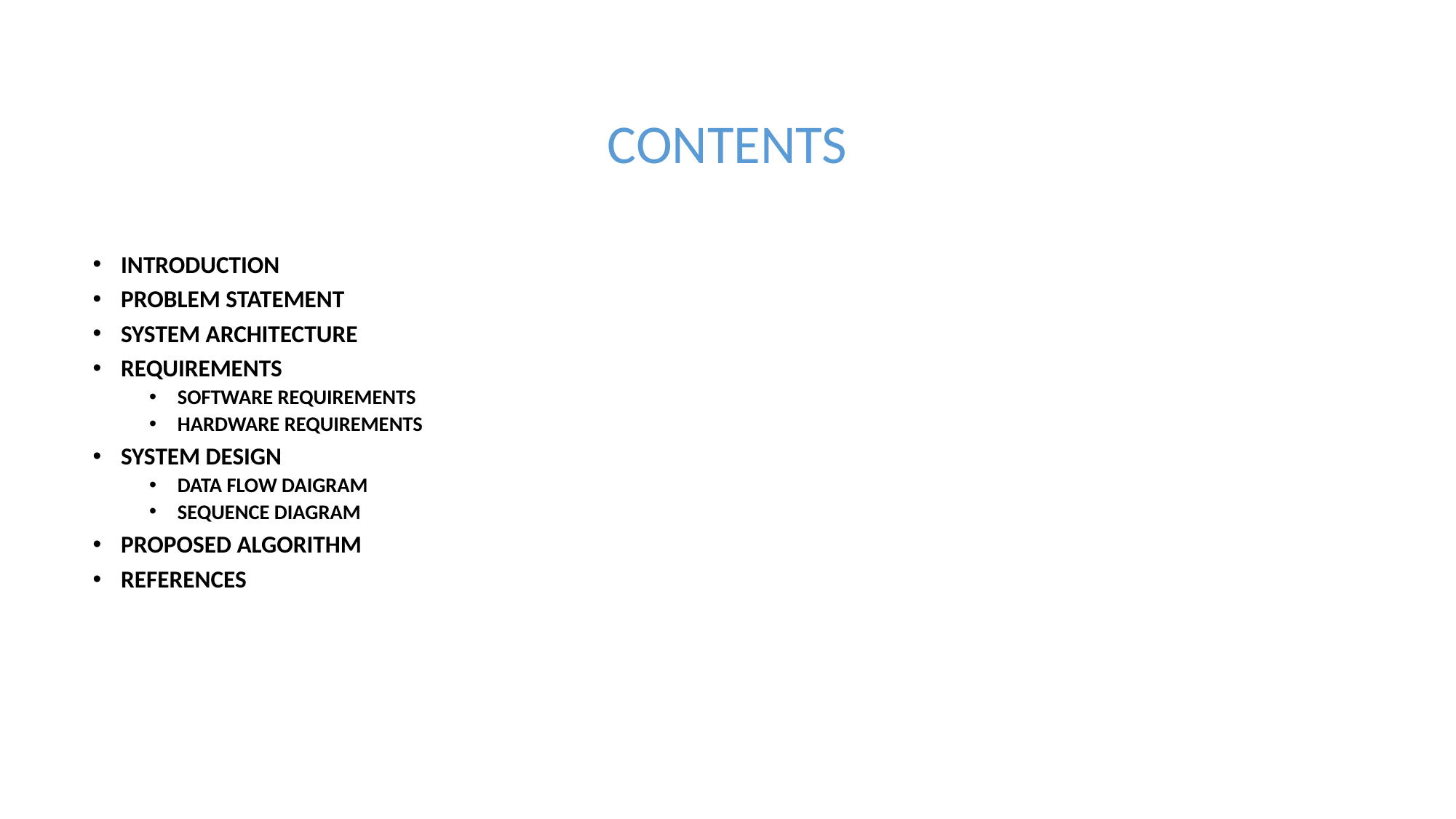

CONTENTS
INTRODUCTION
PROBLEM STATEMENT
SYSTEM ARCHITECTURE
REQUIREMENTS
SOFTWARE REQUIREMENTS
HARDWARE REQUIREMENTS
SYSTEM DESIGN
DATA FLOW DAIGRAM
SEQUENCE DIAGRAM
PROPOSED ALGORITHM
REFERENCES